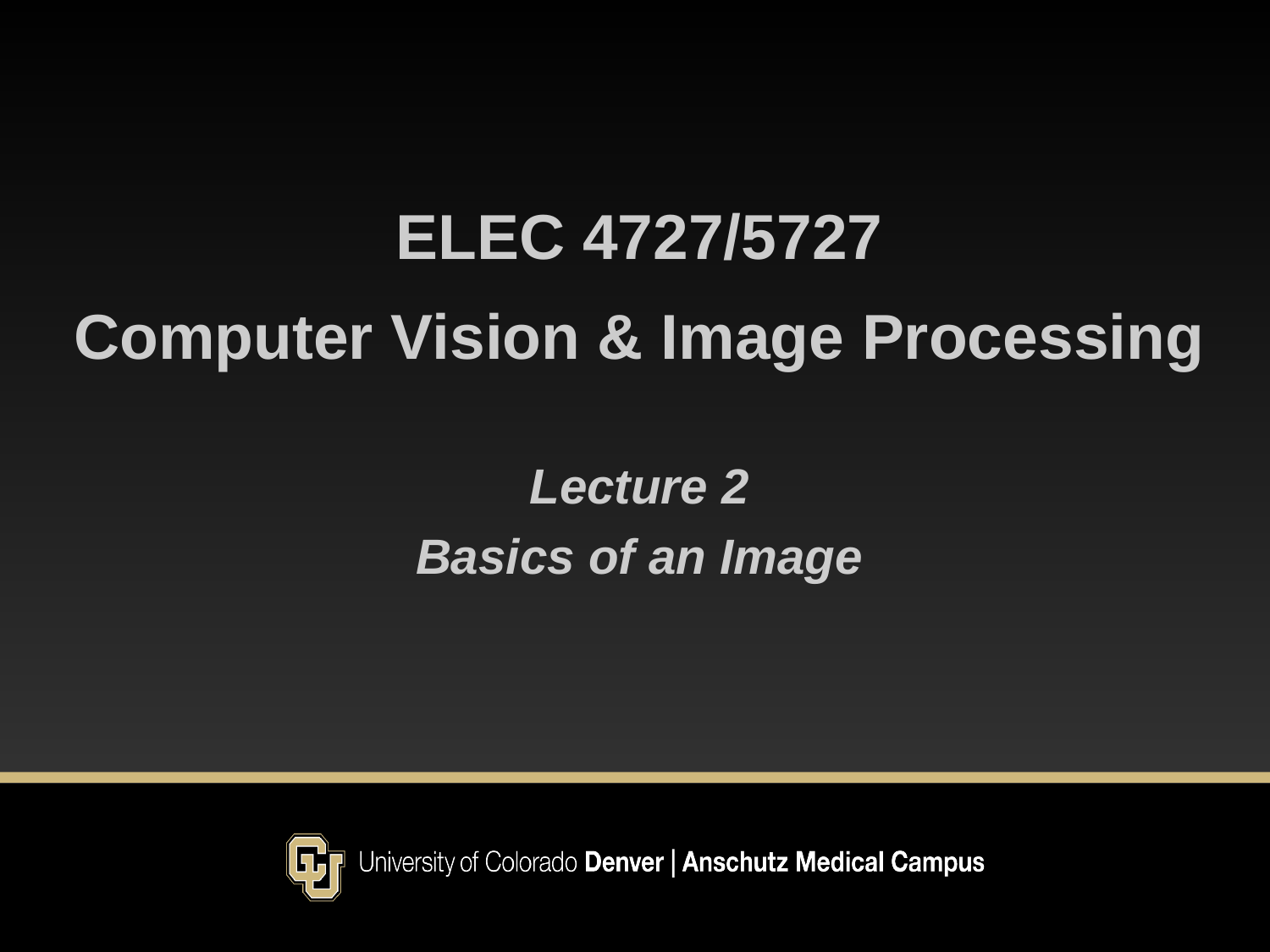

ELEC 4727/5727
Computer Vision & Image Processing

Lecture 2
Basics of an Image